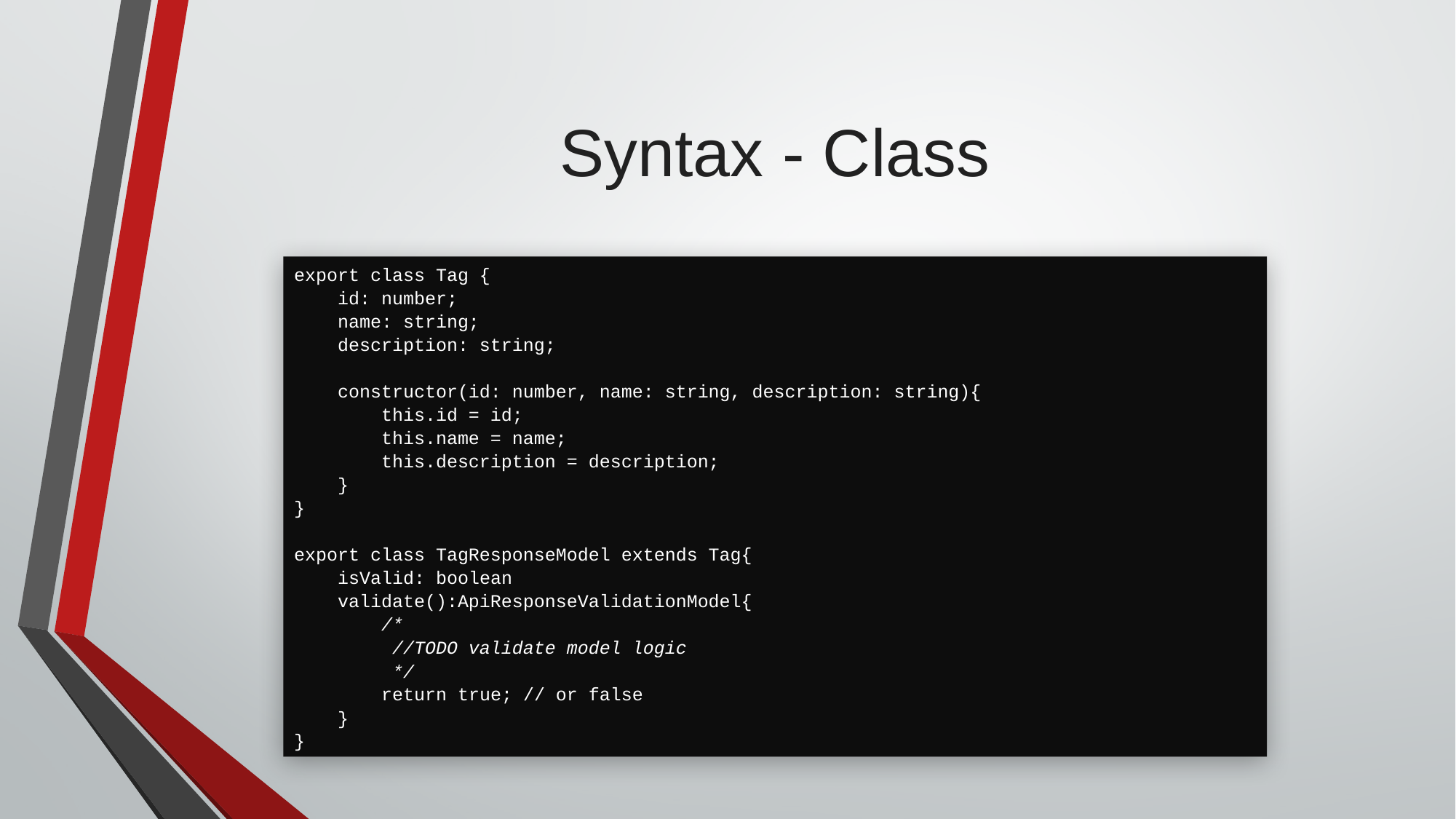

# Syntax - Class
export class Tag {
    id: number;
    name: string;
    description: string;
    constructor(id: number, name: string, description: string){
        this.id = id;
        this.name = name;
        this.description = description;
    }
}
export class TagResponseModel extends Tag{
    isValid: boolean
    validate():ApiResponseValidationModel{
        /*
         //TODO validate model logic
         */
        return true; // or false
    }
}